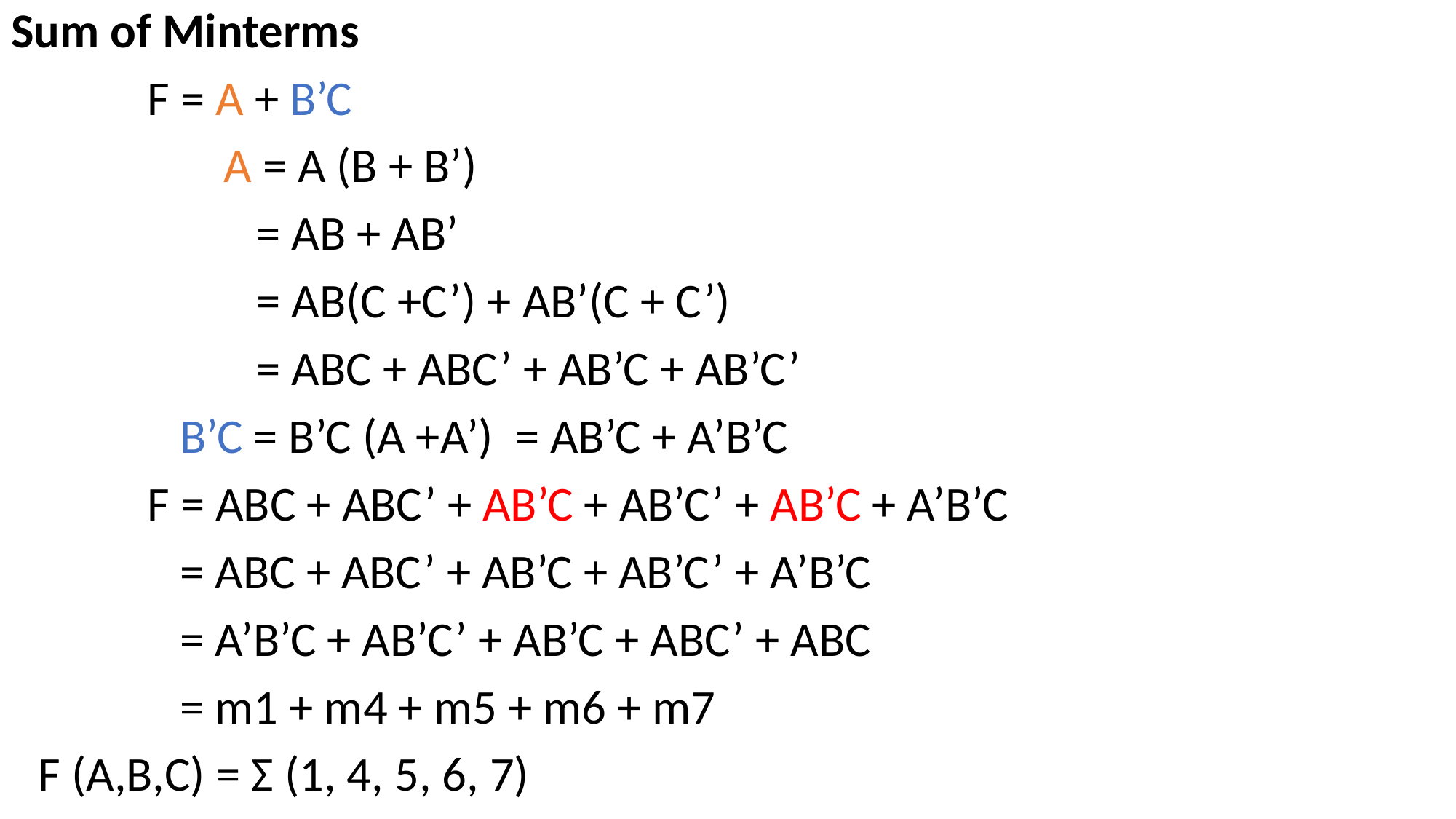

Sum of Minterms
		F = A + B’C
		       A = A (B + B’)
			= AB + AB’
			= AB(C +C’) + AB’(C + C’)
			= ABC + ABC’ + AB’C + AB’C’
		   B’C = B’C (A +A’)  = AB’C + A’B’C
		F = ABC + ABC’ + AB’C + AB’C’ + AB’C + A’B’C
		   = ABC + ABC’ + AB’C + AB’C’ + A’B’C
		   = A’B’C + AB’C’ + AB’C + ABC’ + ABC
		   = m1 + m4 + m5 + m6 + m7
	F (A,B,C) = Σ (1, 4, 5, 6, 7)